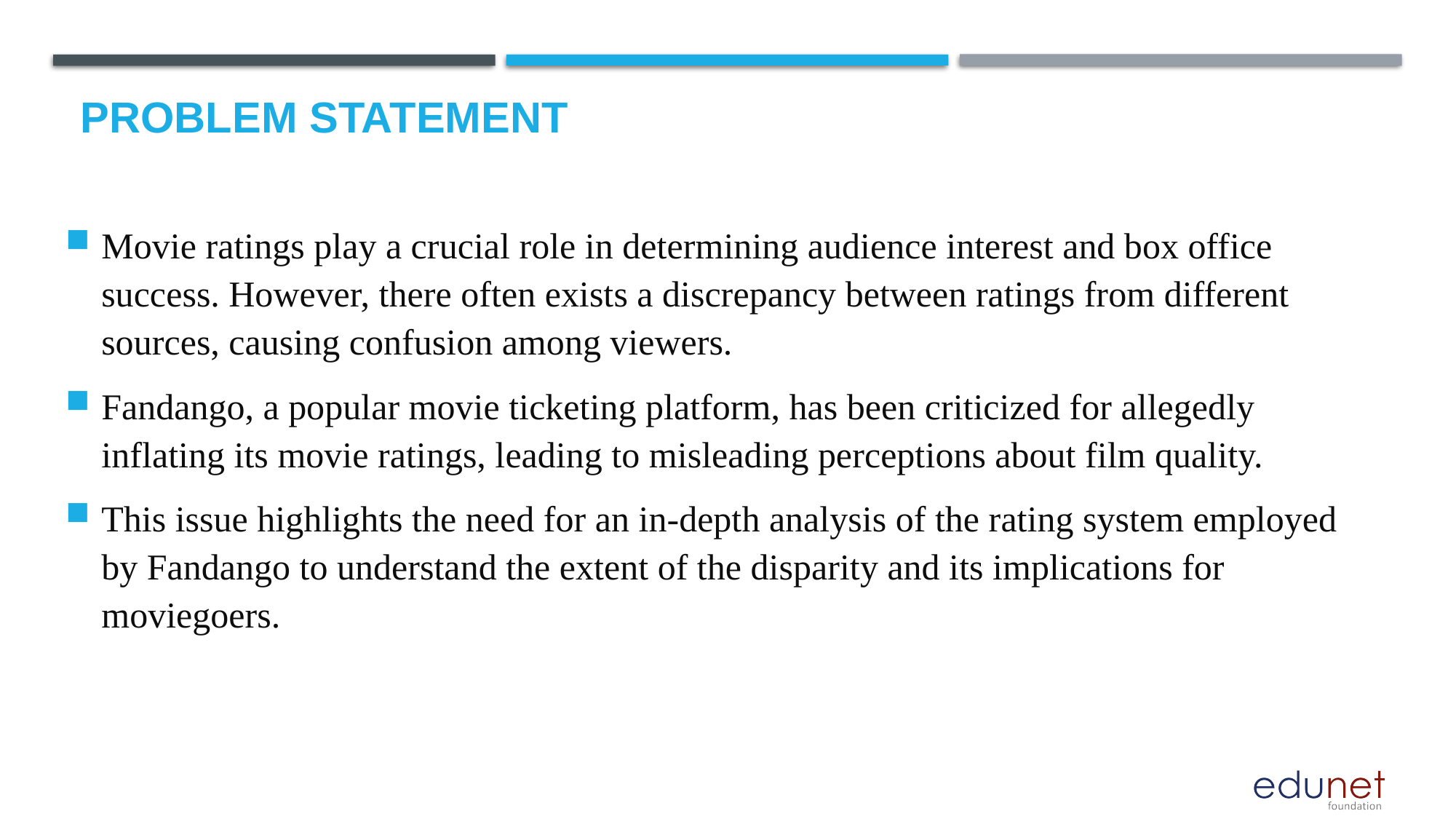

# Problem Statement
Movie ratings play a crucial role in determining audience interest and box office success. However, there often exists a discrepancy between ratings from different sources, causing confusion among viewers.
Fandango, a popular movie ticketing platform, has been criticized for allegedly inflating its movie ratings, leading to misleading perceptions about film quality.
This issue highlights the need for an in-depth analysis of the rating system employed by Fandango to understand the extent of the disparity and its implications for moviegoers.